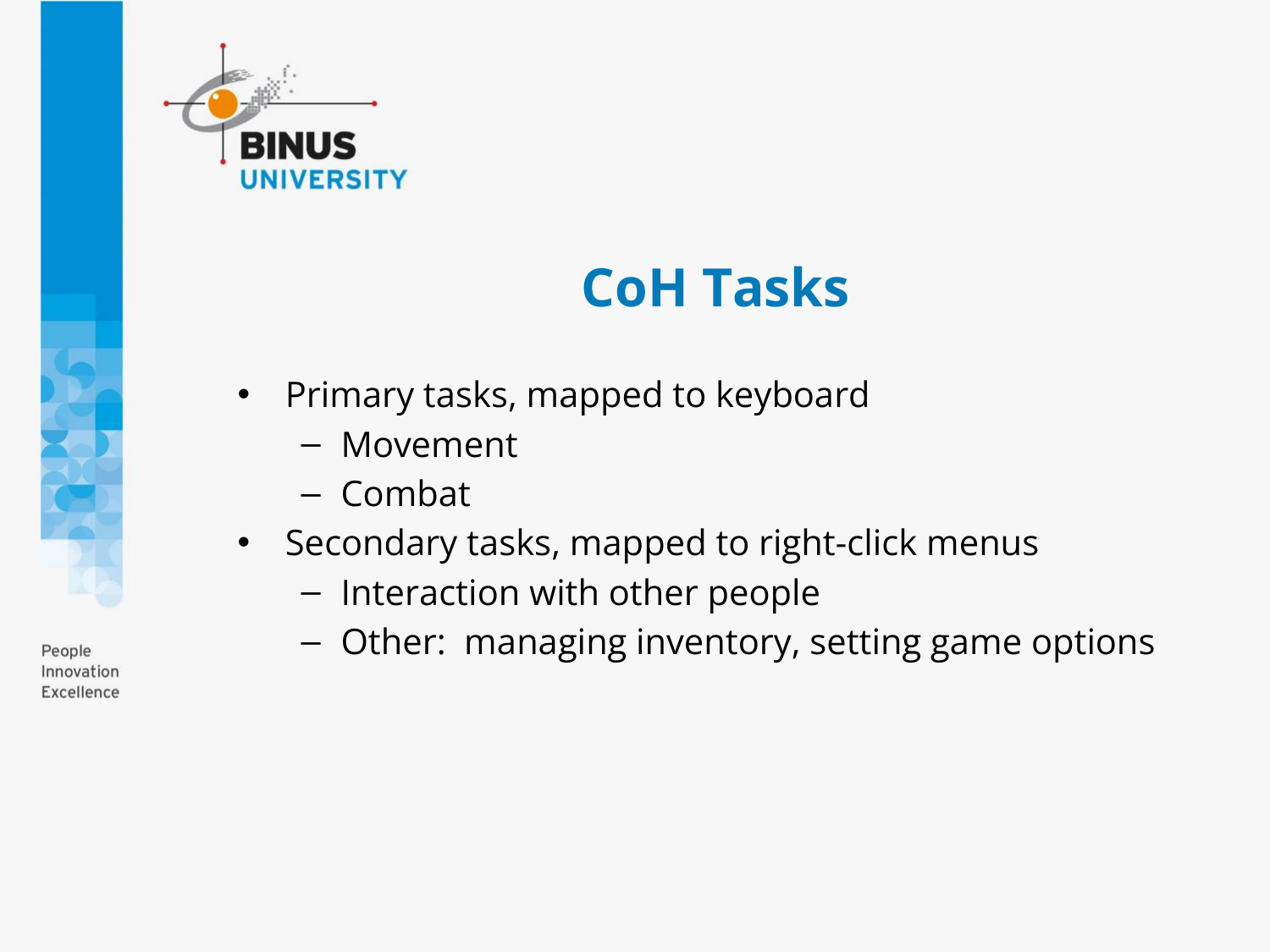

# CoH Tasks
Primary tasks, mapped to keyboard
Movement
Combat
Secondary tasks, mapped to right-click menus
Interaction with other people
Other:  managing inventory, setting game options